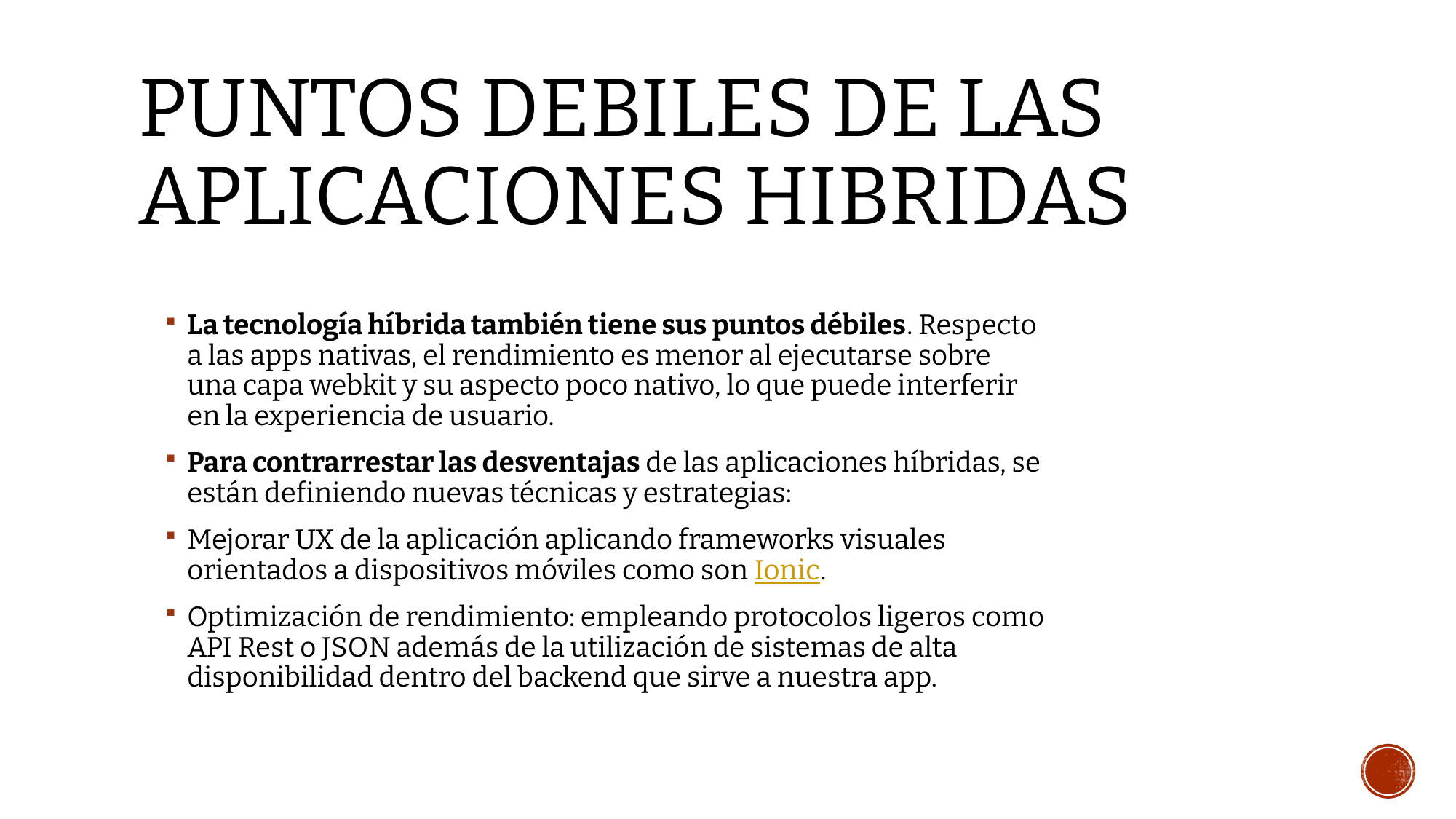

# PUNTOS DEBILES DE LAS APLICACIONES HIBRIDAS
La tecnología híbrida también tiene sus puntos débiles. Respecto a las apps nativas, el rendimiento es menor al ejecutarse sobre una capa webkit y su aspecto poco nativo, lo que puede interferir en la experiencia de usuario.
Para contrarrestar las desventajas de las aplicaciones híbridas, se están definiendo nuevas técnicas y estrategias:
Mejorar UX de la aplicación aplicando frameworks visuales orientados a dispositivos móviles como son Ionic.
Optimización de rendimiento: empleando protocolos ligeros como API Rest o JSON además de la utilización de sistemas de alta disponibilidad dentro del backend que sirve a nuestra app.